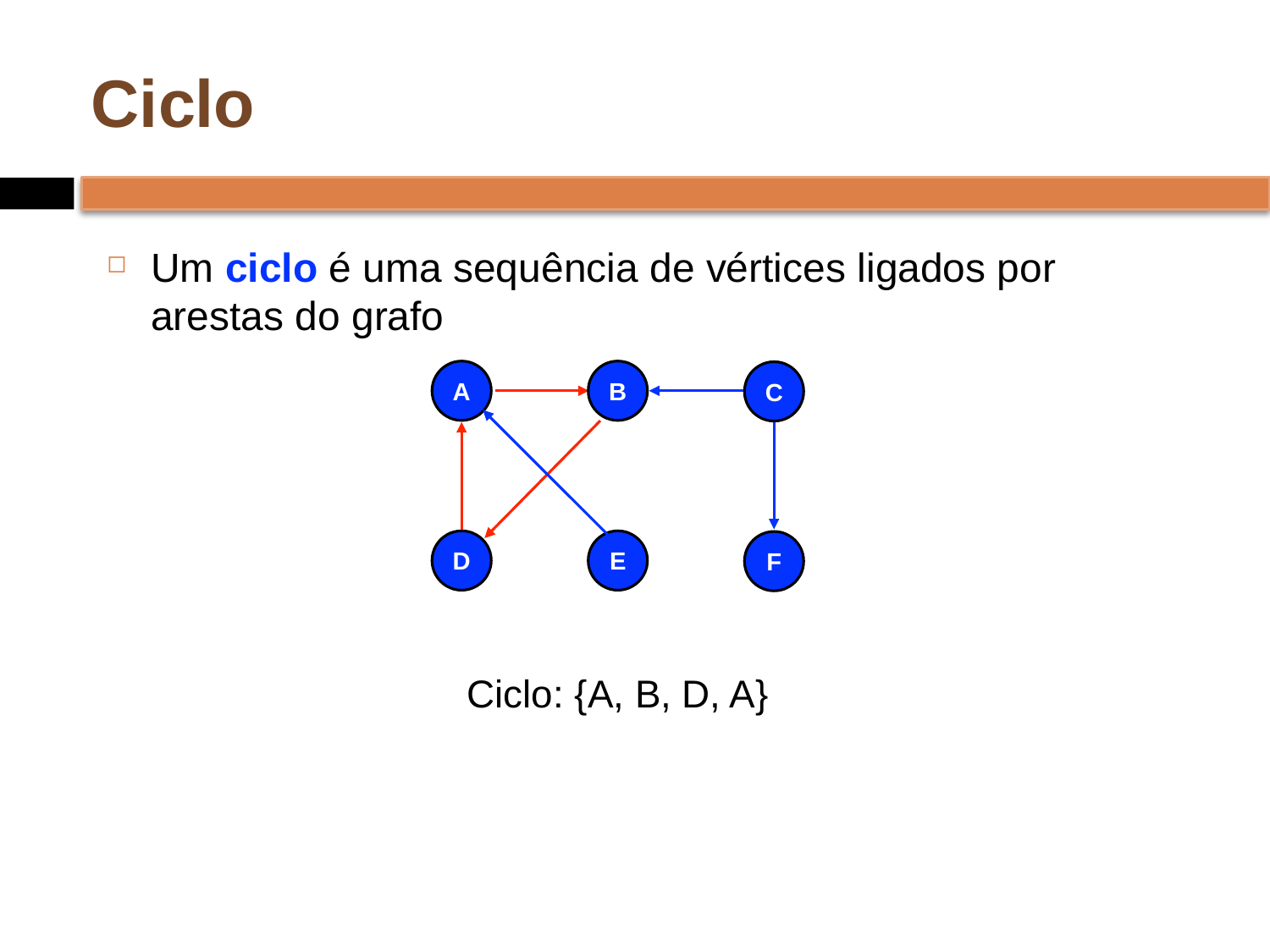

# Ciclo
Um ciclo é uma sequência de vértices ligados por arestas do grafo
A
B
C

D
E
F
Ciclo: {A, B, D, A}
39